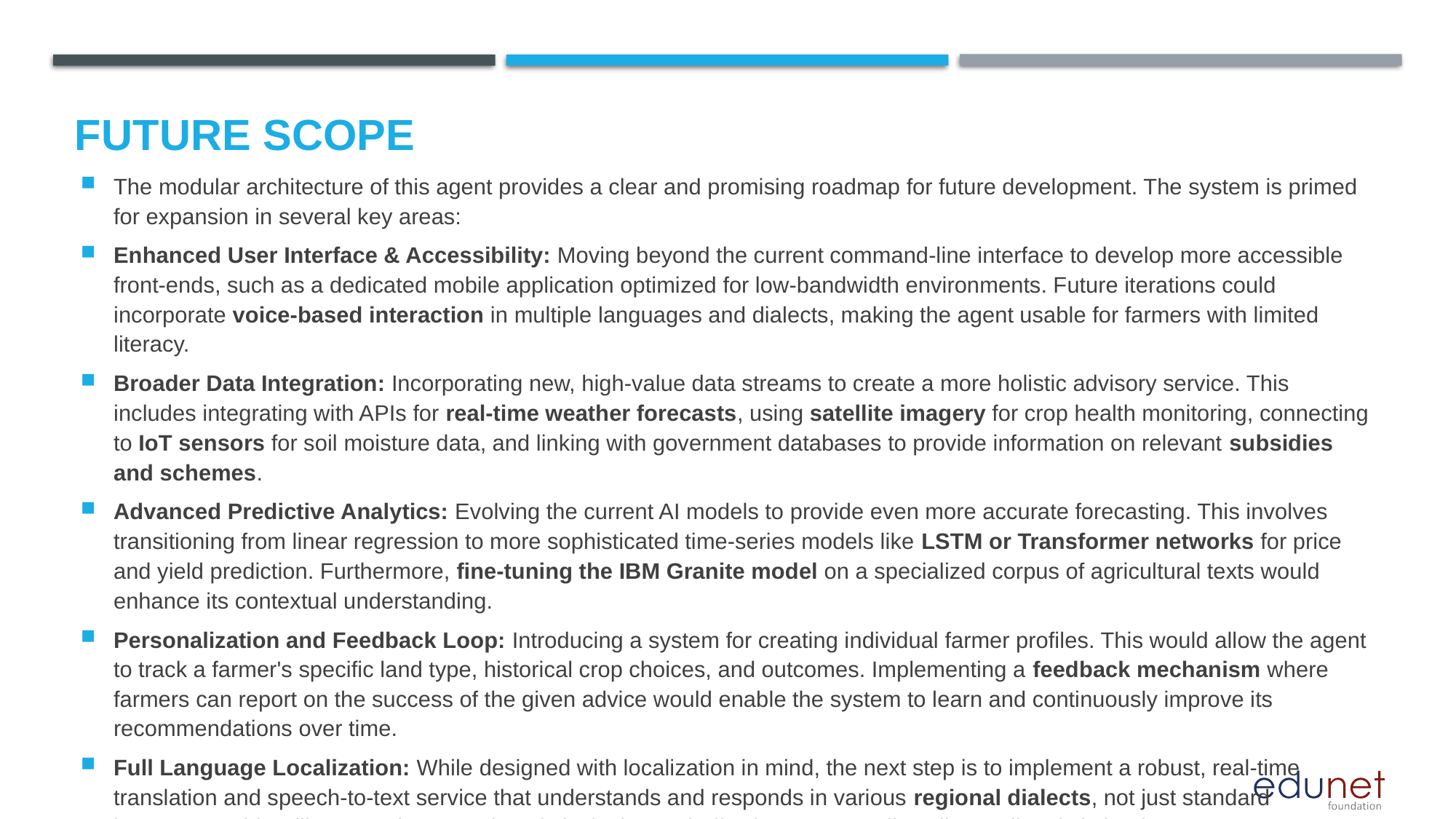

Future scope

The modular architecture of this agent provides a clear and promising roadmap for future development. The system is primed for expansion in several key areas:
Enhanced User Interface & Accessibility: Moving beyond the current command-line interface to develop more accessible front-ends, such as a dedicated mobile application optimized for low-bandwidth environments. Future iterations could incorporate voice-based interaction in multiple languages and dialects, making the agent usable for farmers with limited literacy.
Broader Data Integration: Incorporating new, high-value data streams to create a more holistic advisory service. This includes integrating with APIs for real-time weather forecasts, using satellite imagery for crop health monitoring, connecting to IoT sensors for soil moisture data, and linking with government databases to provide information on relevant subsidies and schemes.
Advanced Predictive Analytics: Evolving the current AI models to provide even more accurate forecasting. This involves transitioning from linear regression to more sophisticated time-series models like LSTM or Transformer networks for price and yield prediction. Furthermore, fine-tuning the IBM Granite model on a specialized corpus of agricultural texts would enhance its contextual understanding.
Personalization and Feedback Loop: Introducing a system for creating individual farmer profiles. This would allow the agent to track a farmer's specific land type, historical crop choices, and outcomes. Implementing a feedback mechanism where farmers can report on the success of the given advice would enable the system to learn and continuously improve its recommendations over time.
Full Language Localization: While designed with localization in mind, the next step is to implement a robust, real-time translation and speech-to-text service that understands and responds in various regional dialects, not just standard languages. This will ensure the agent is truly inclusive and effective across India's diverse linguistic landscape.